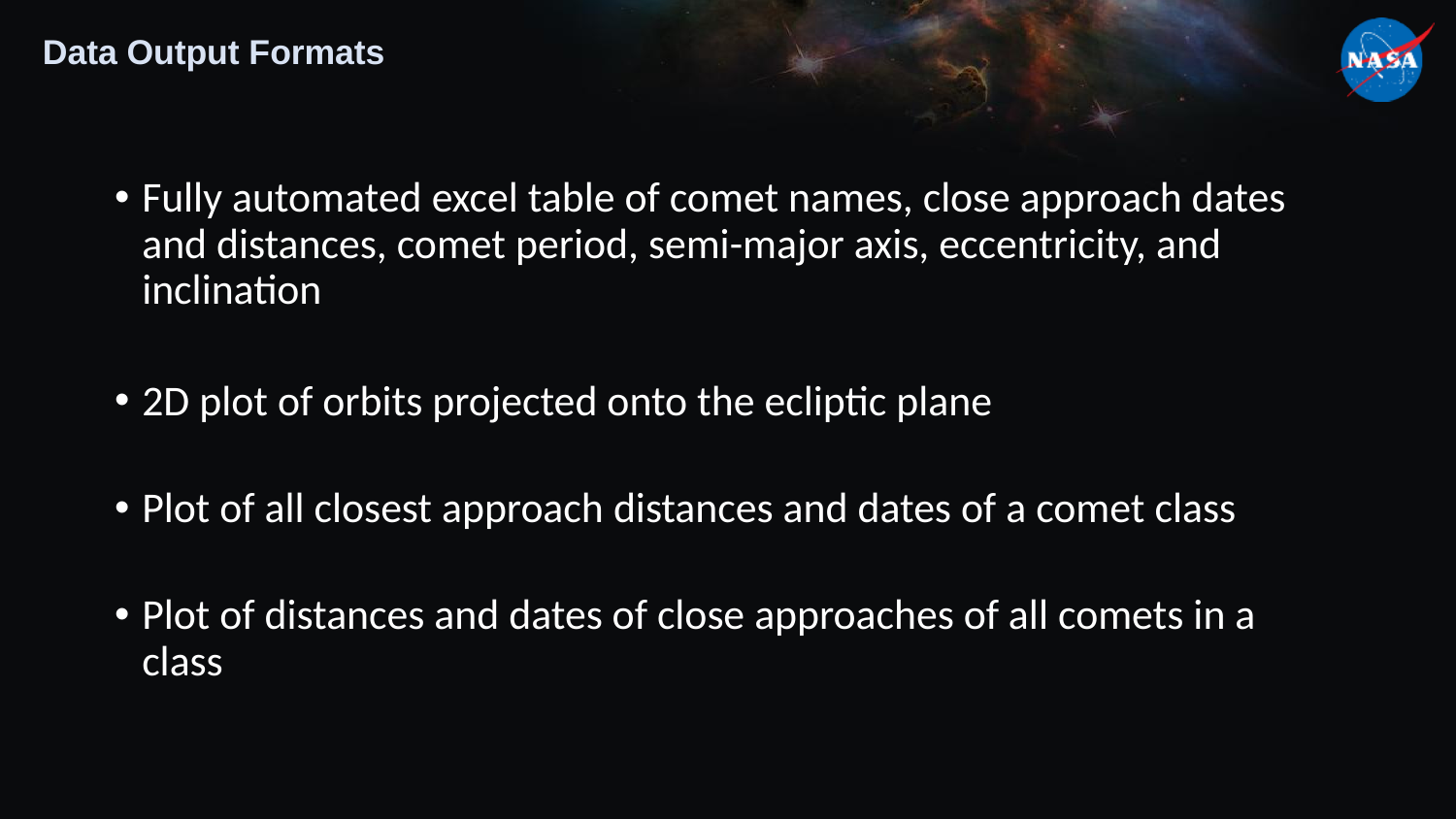

# Data Output Formats
Fully automated excel table of comet names, close approach dates and distances, comet period, semi-major axis, eccentricity, and inclination
2D plot of orbits projected onto the ecliptic plane
Plot of all closest approach distances and dates of a comet class
Plot of distances and dates of close approaches of all comets in a class